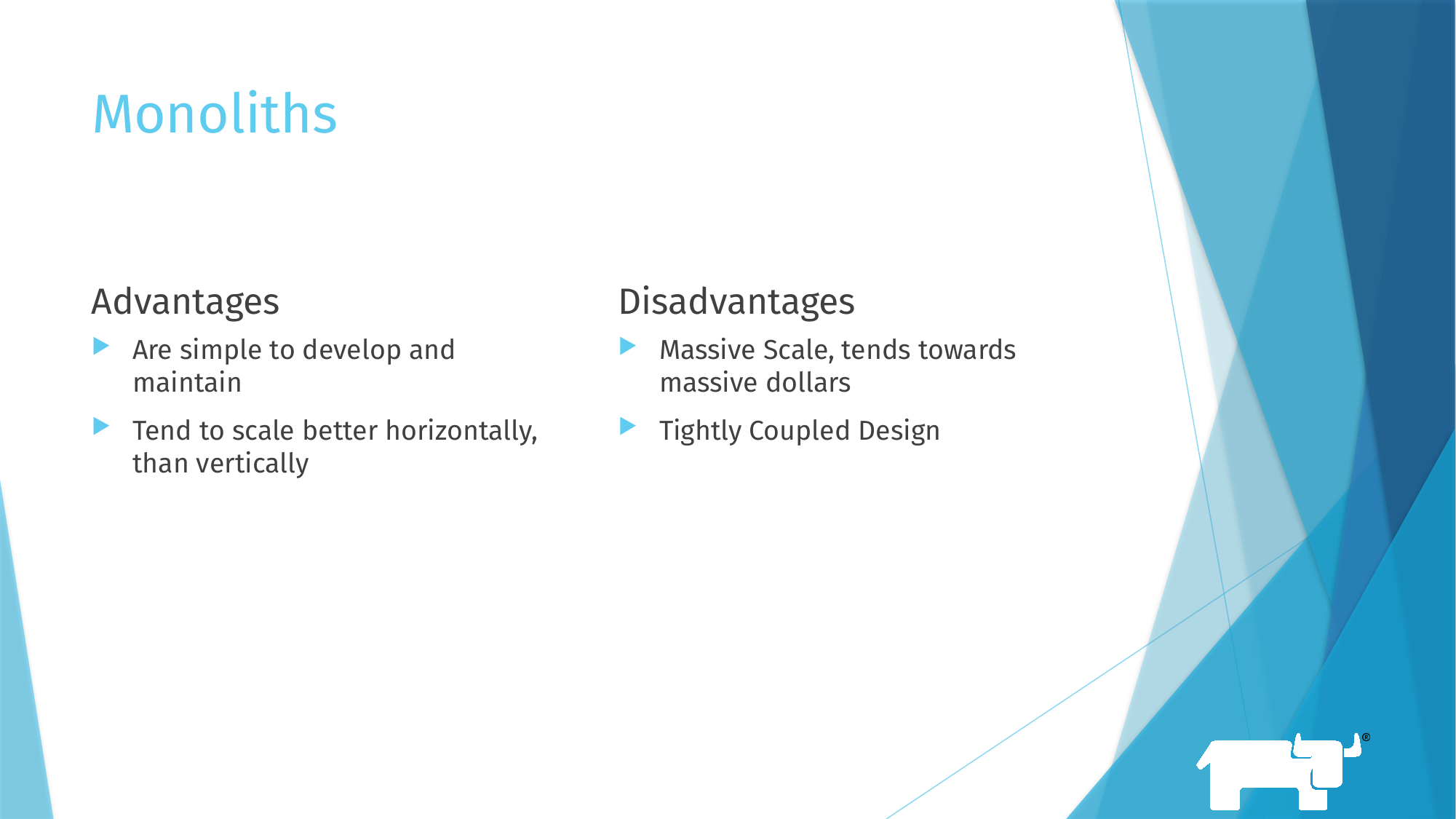

# Monoliths
Advantages
Disadvantages
Are simple to develop and maintain
Tend to scale better horizontally, than vertically
Massive Scale, tends towards massive dollars
Tightly Coupled Design